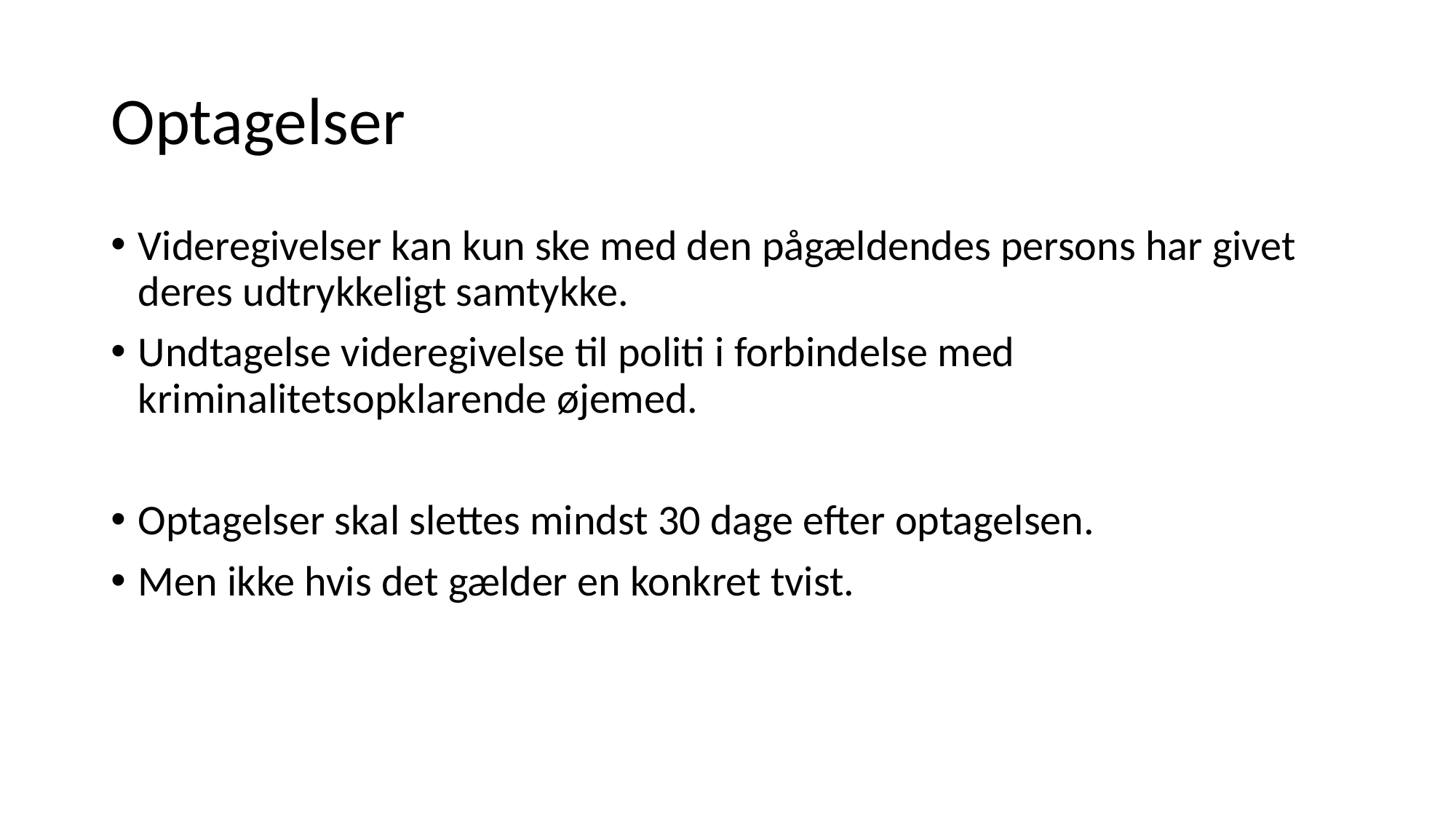

# Optagelser
Videregivelser kan kun ske med den pågældendes persons har givet deres udtrykkeligt samtykke.
Undtagelse videregivelse til politi i forbindelse med kriminalitetsopklarende øjemed.

Optagelser skal slettes mindst 30 dage efter optagelsen.
Men ikke hvis det gælder en konkret tvist.